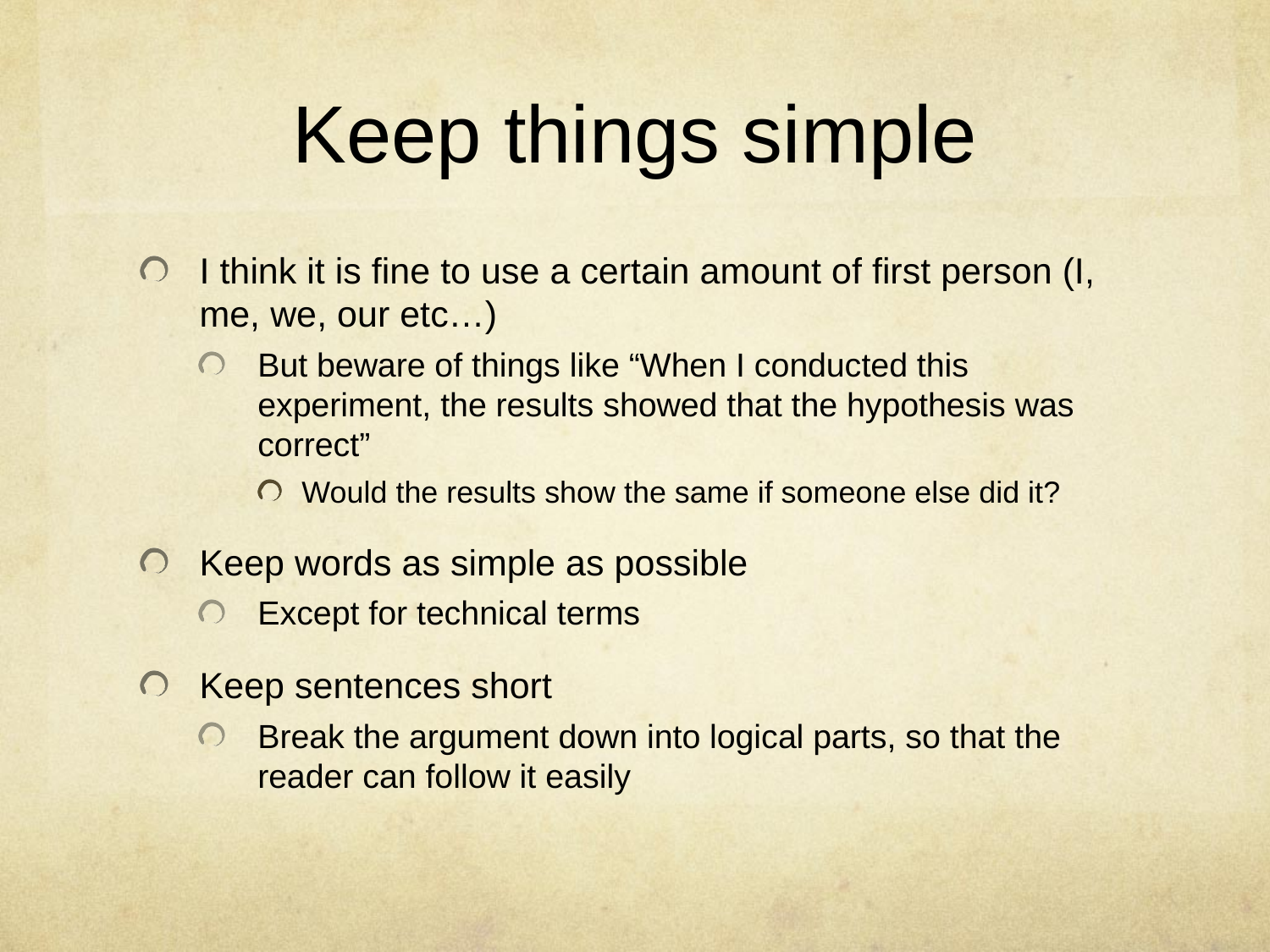

# Keep things simple
I think it is fine to use a certain amount of first person (I, me, we, our etc…)
But beware of things like “When I conducted this experiment, the results showed that the hypothesis was correct”
Would the results show the same if someone else did it?
Keep words as simple as possible
Except for technical terms
Keep sentences short
Break the argument down into logical parts, so that the reader can follow it easily